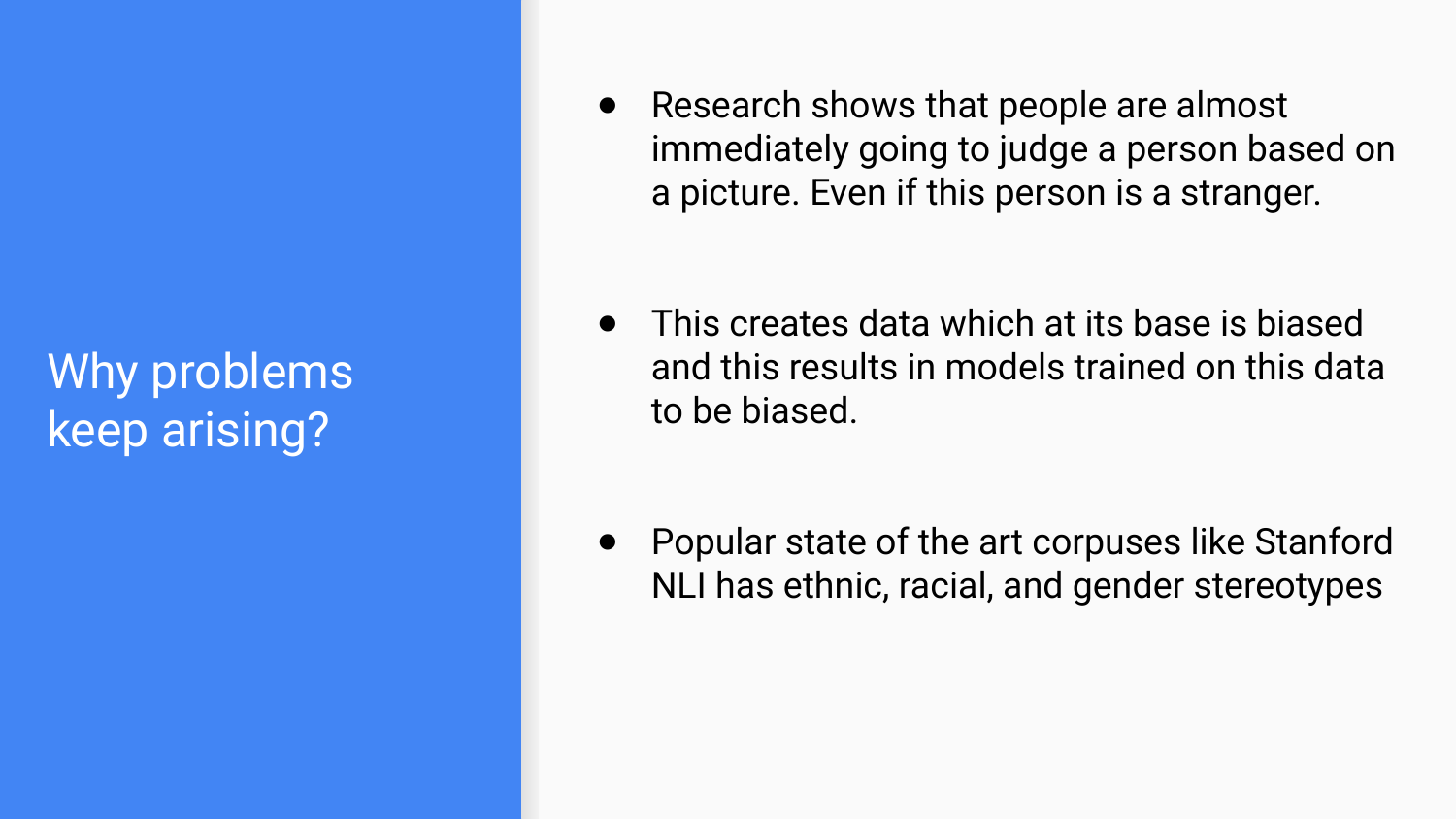

Research shows that people are almost immediately going to judge a person based on a picture. Even if this person is a stranger.

This creates data which at its base is biased and this results in models trained on this data to be biased.

Popular state of the art corpuses like Stanford NLI has ethnic, racial, and gender stereotypes
# Why problems keep arising?